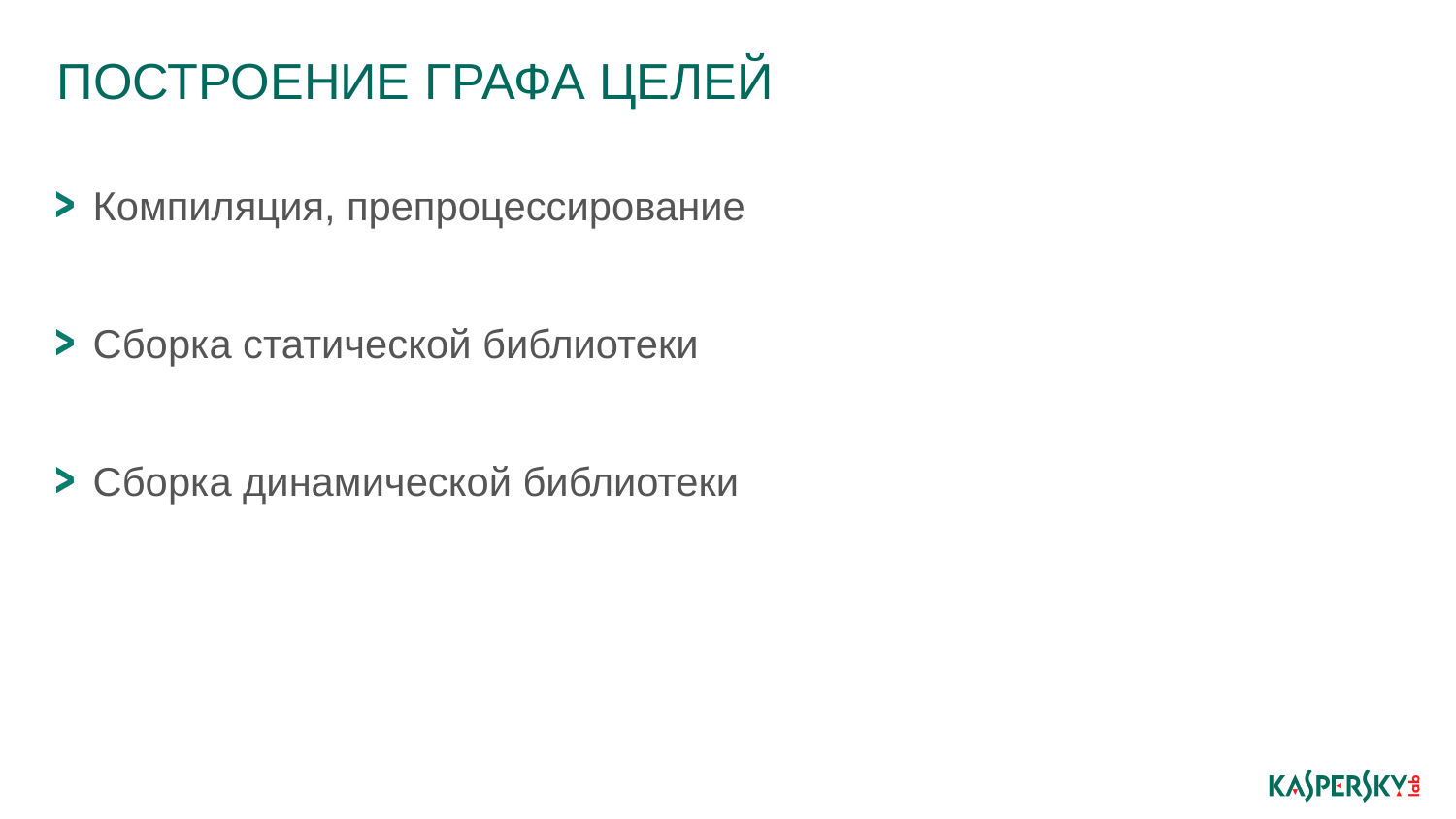

# Построение графа целей
Компиляция, препроцессирование

Сборка статической библиотеки

Сборка динамической библиотеки